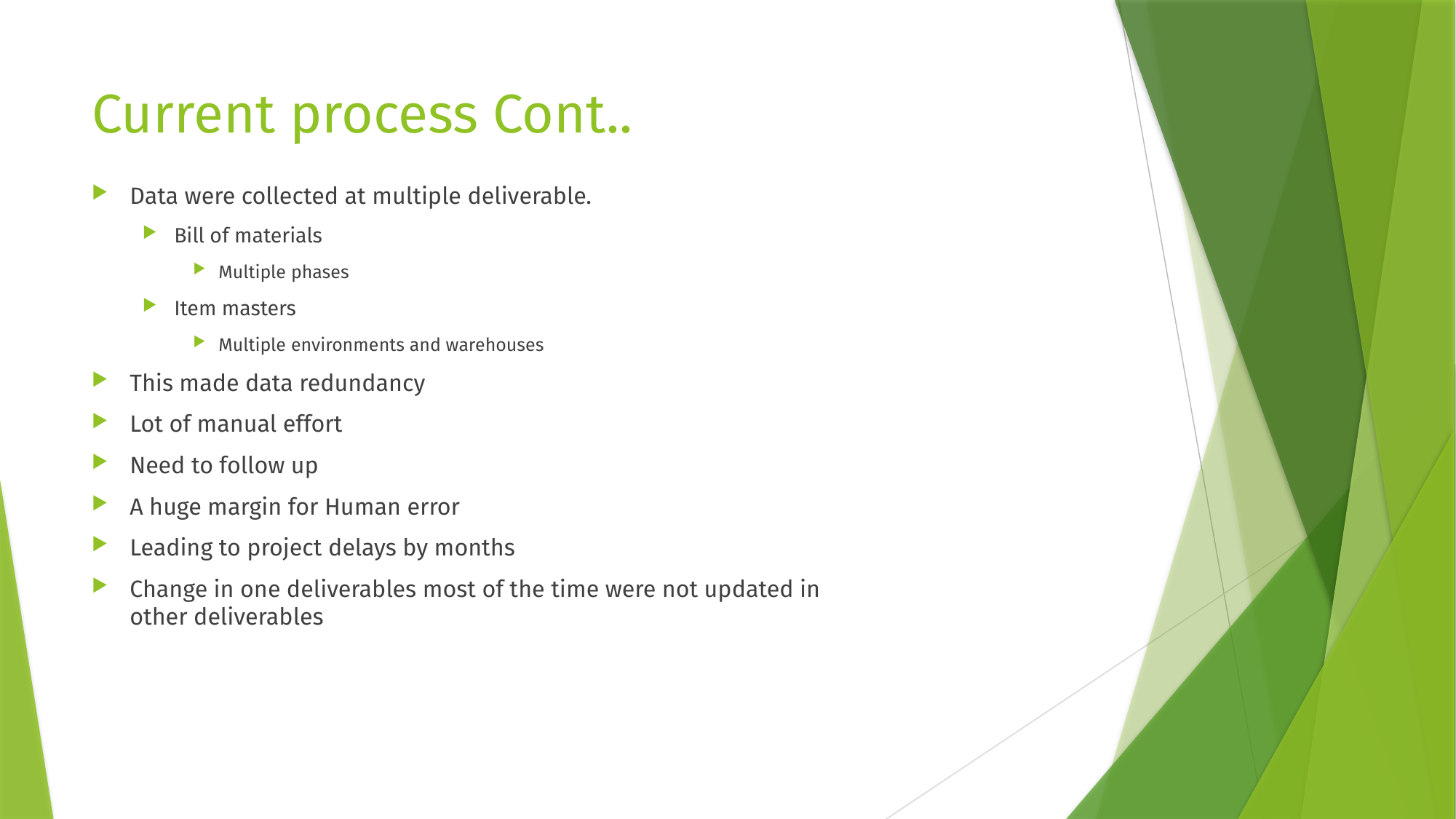

# Current process Cont..
Data were collected at multiple deliverable.
Bill of materials
Multiple phases
Item masters
Multiple environments and warehouses
This made data redundancy
Lot of manual effort
Need to follow up
A huge margin for Human error
Leading to project delays by months
Change in one deliverables most of the time were not updated in other deliverables